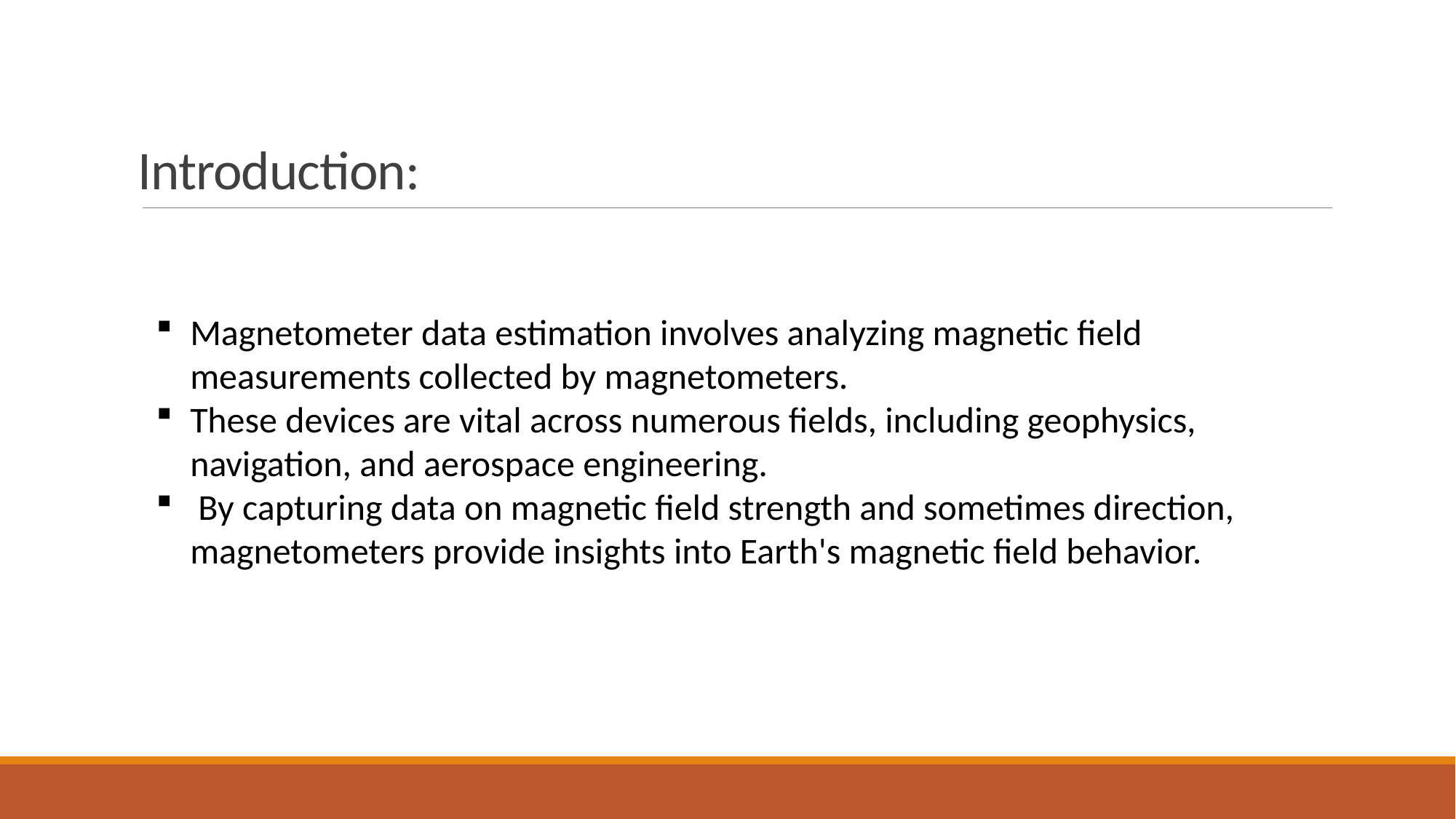

# Introduction:
Magnetometer data estimation involves analyzing magnetic field measurements collected by magnetometers.
These devices are vital across numerous fields, including geophysics, navigation, and aerospace engineering.
 By capturing data on magnetic field strength and sometimes direction, magnetometers provide insights into Earth's magnetic field behavior.